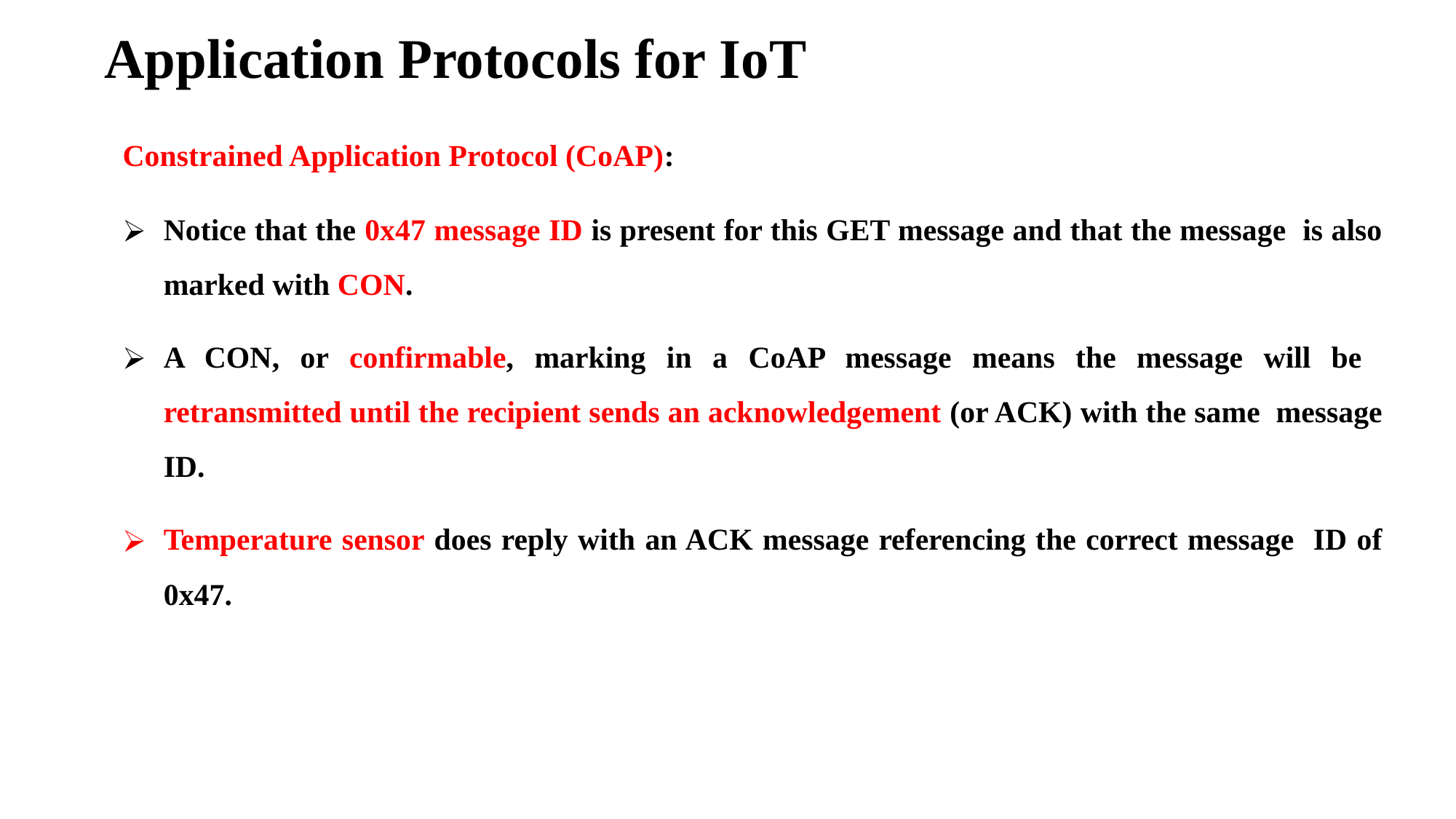

# Application Protocols for IoT
Constrained Application Protocol (CoAP):
Notice that the 0x47 message ID is present for this GET message and that the message  is also marked with CON.
A CON, or confirmable, marking in a CoAP message means the message will be  retransmitted until the recipient sends an acknowledgement (or ACK) with the same  message ID.
Temperature sensor does reply with an ACK message referencing the correct message  ID of 0x47.